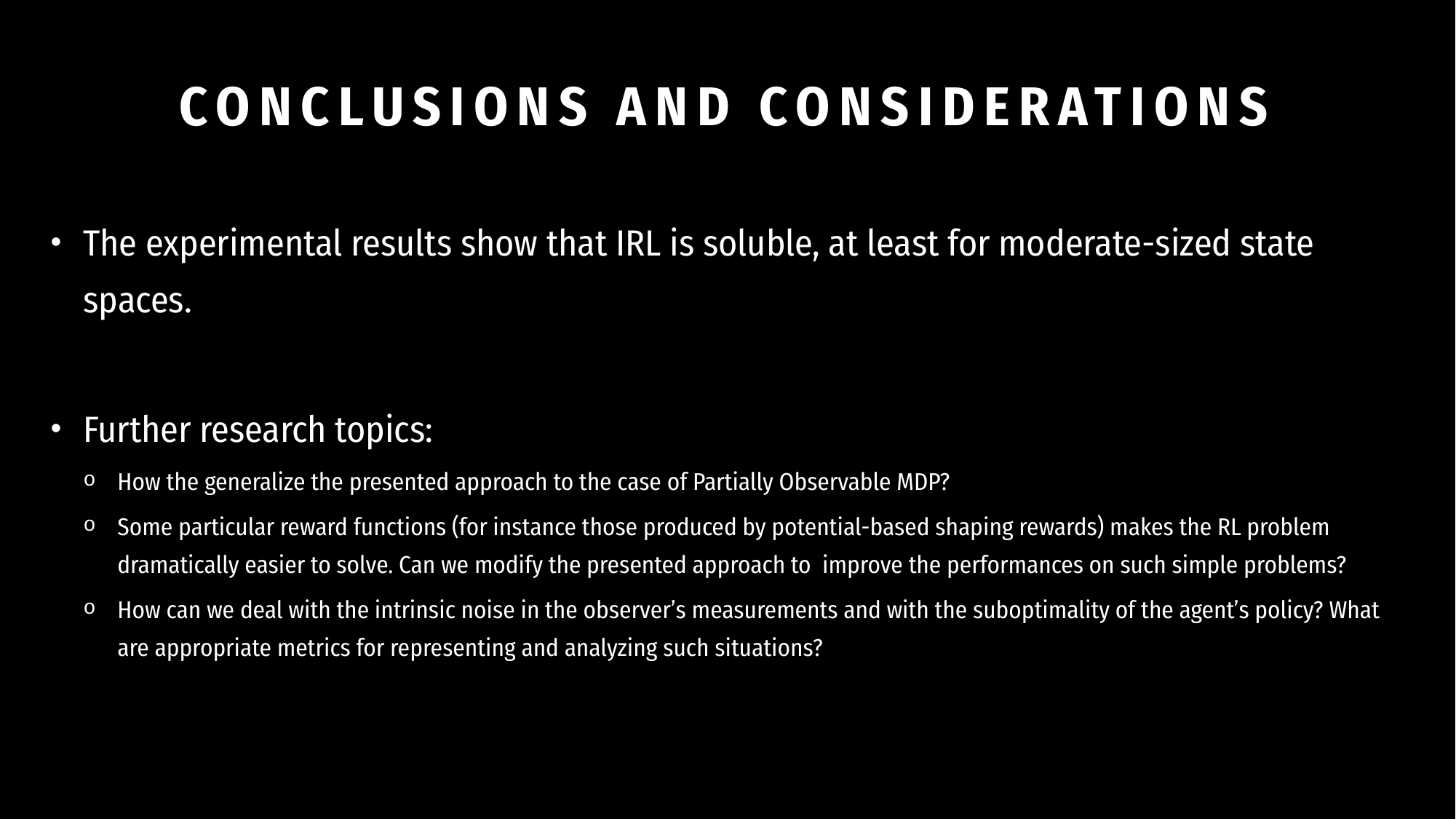

# Conclusions and considerations

The experimental results show that IRL is soluble, at least for moderate-sized state spaces.

Further research topics:
How the generalize the presented approach to the case of Partially Observable MDP?
Some particular reward functions (for instance those produced by potential-based shaping rewards) makes the RL problem dramatically easier to solve. Can we modify the presented approach to  improve the performances on such simple problems?
How can we deal with the intrinsic noise in the observer’s measurements and with the suboptimality of the agent’s policy? What are appropriate metrics for representing and analyzing such situations?